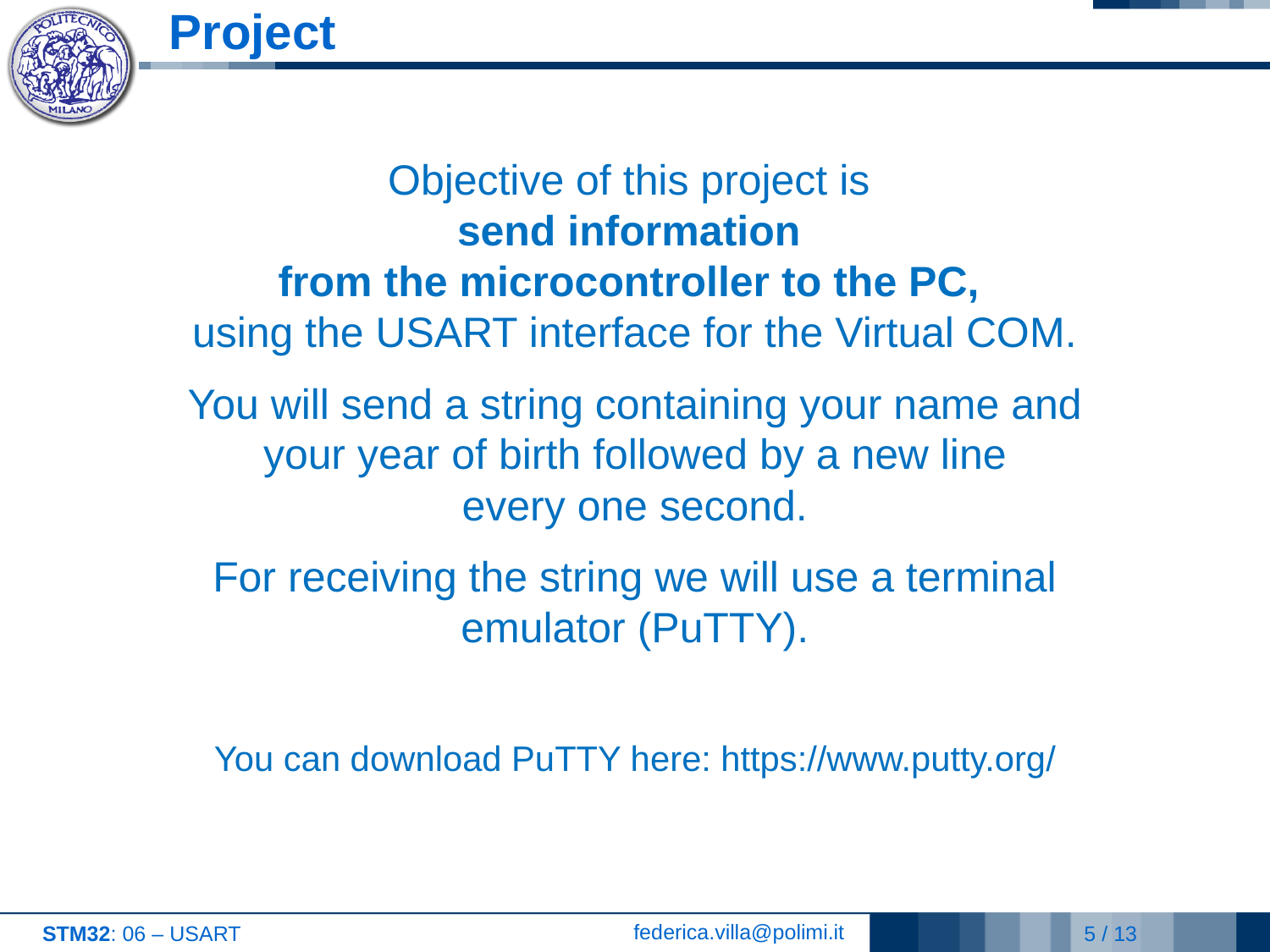

# Project
Objective of this project is
send information
from the microcontroller to the PC,
using the USART interface for the Virtual COM.
You will send a string containing your name and your year of birth followed by a new line
every one second.
For receiving the string we will use a terminal emulator (PuTTY).
You can download PuTTY here: https://www.putty.org/